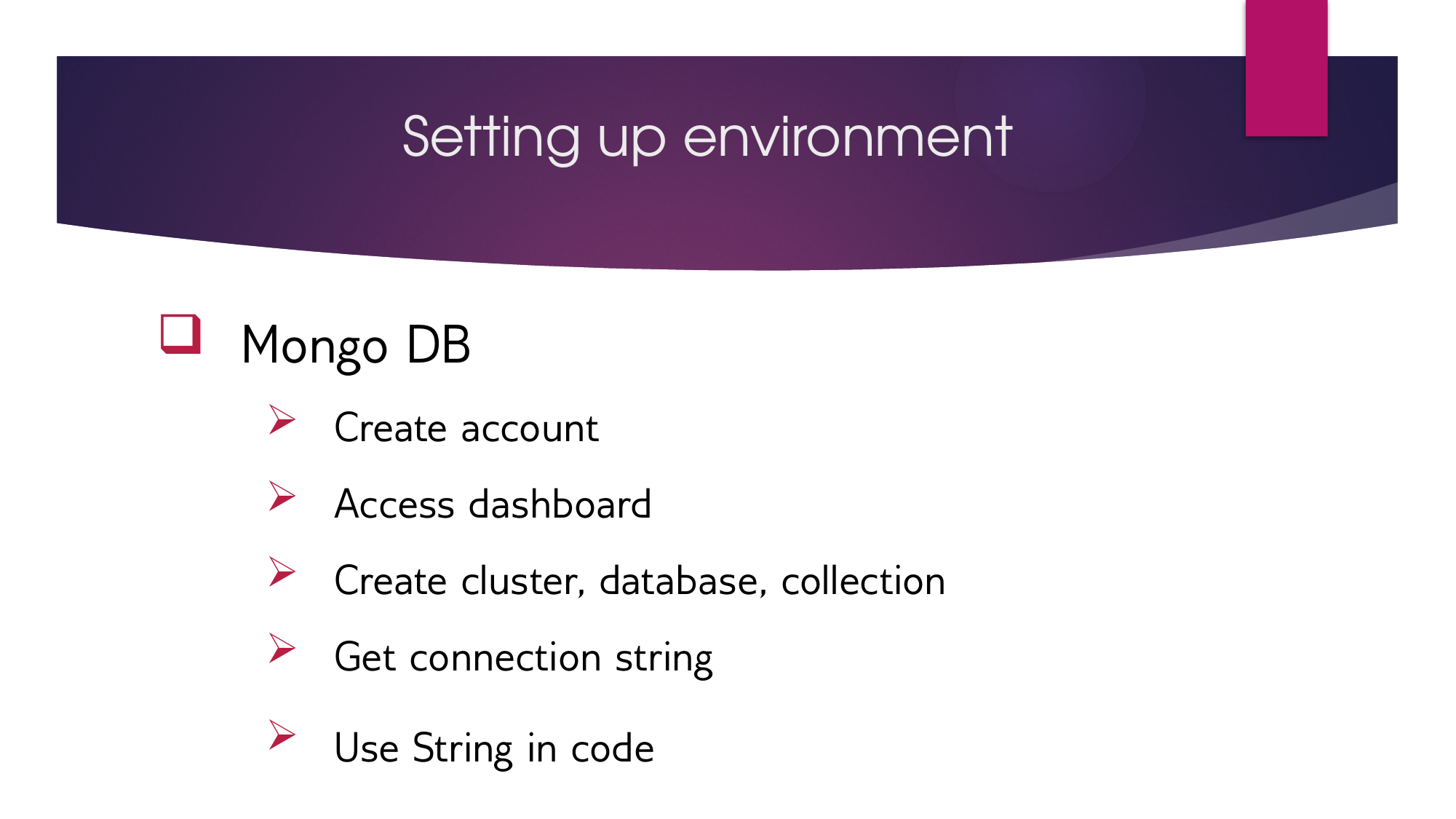

# Setting up environment
 Mongo DB
Create account
Access dashboard
Create cluster, database, collection
Get connection string
Use String in code